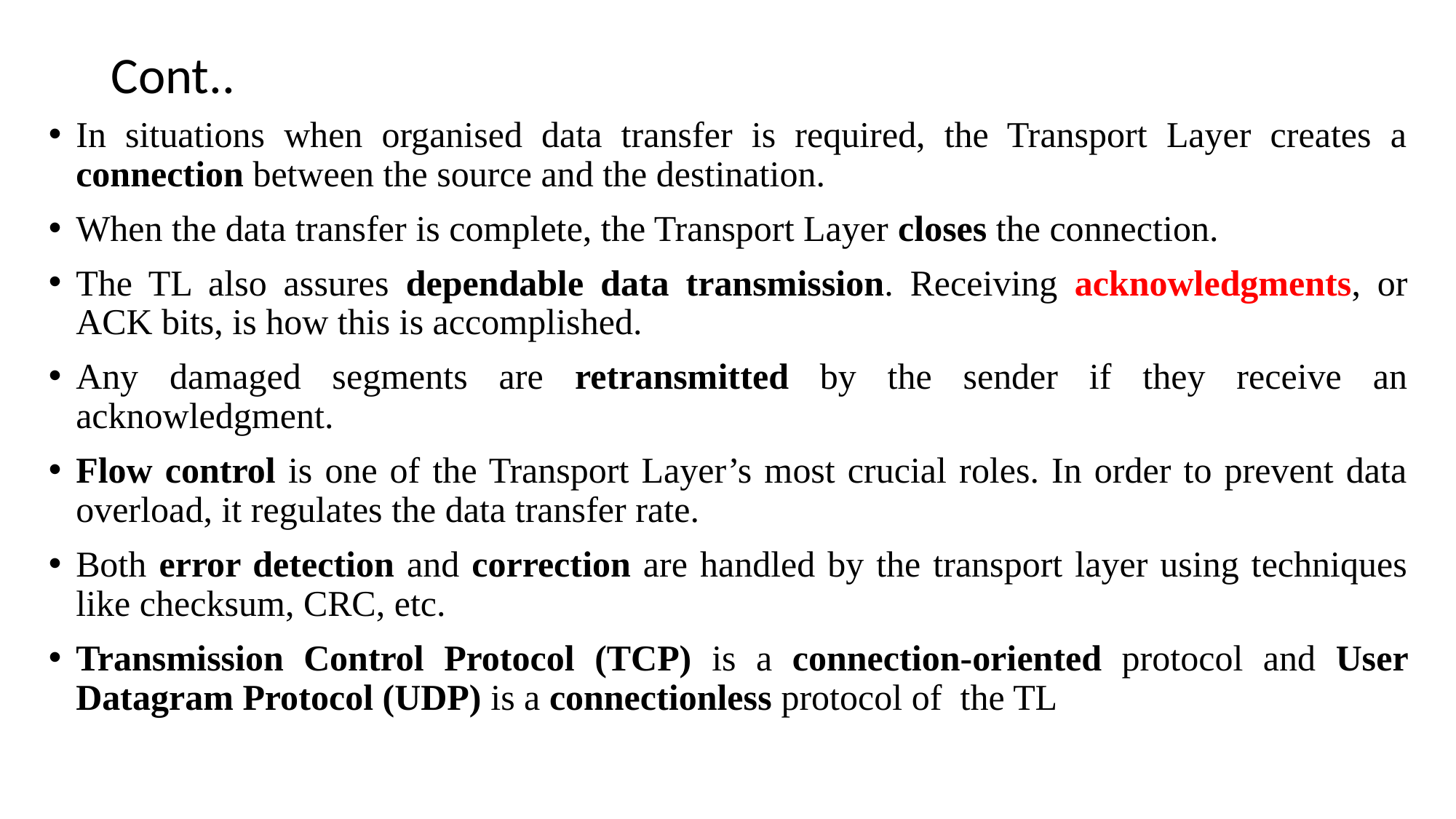

# Cont..
In situations when organised data transfer is required, the Transport Layer creates a connection between the source and the destination.
When the data transfer is complete, the Transport Layer closes the connection.
The TL also assures dependable data transmission. Receiving acknowledgments, or ACK bits, is how this is accomplished.
Any damaged segments are retransmitted by the sender if they receive an acknowledgment.
Flow control is one of the Transport Layer’s most crucial roles. In order to prevent data overload, it regulates the data transfer rate.
Both error detection and correction are handled by the transport layer using techniques like checksum, CRC, etc.
Transmission Control Protocol (TCP) is a connection-oriented protocol and User Datagram Protocol (UDP) is a connectionless protocol of  the TL